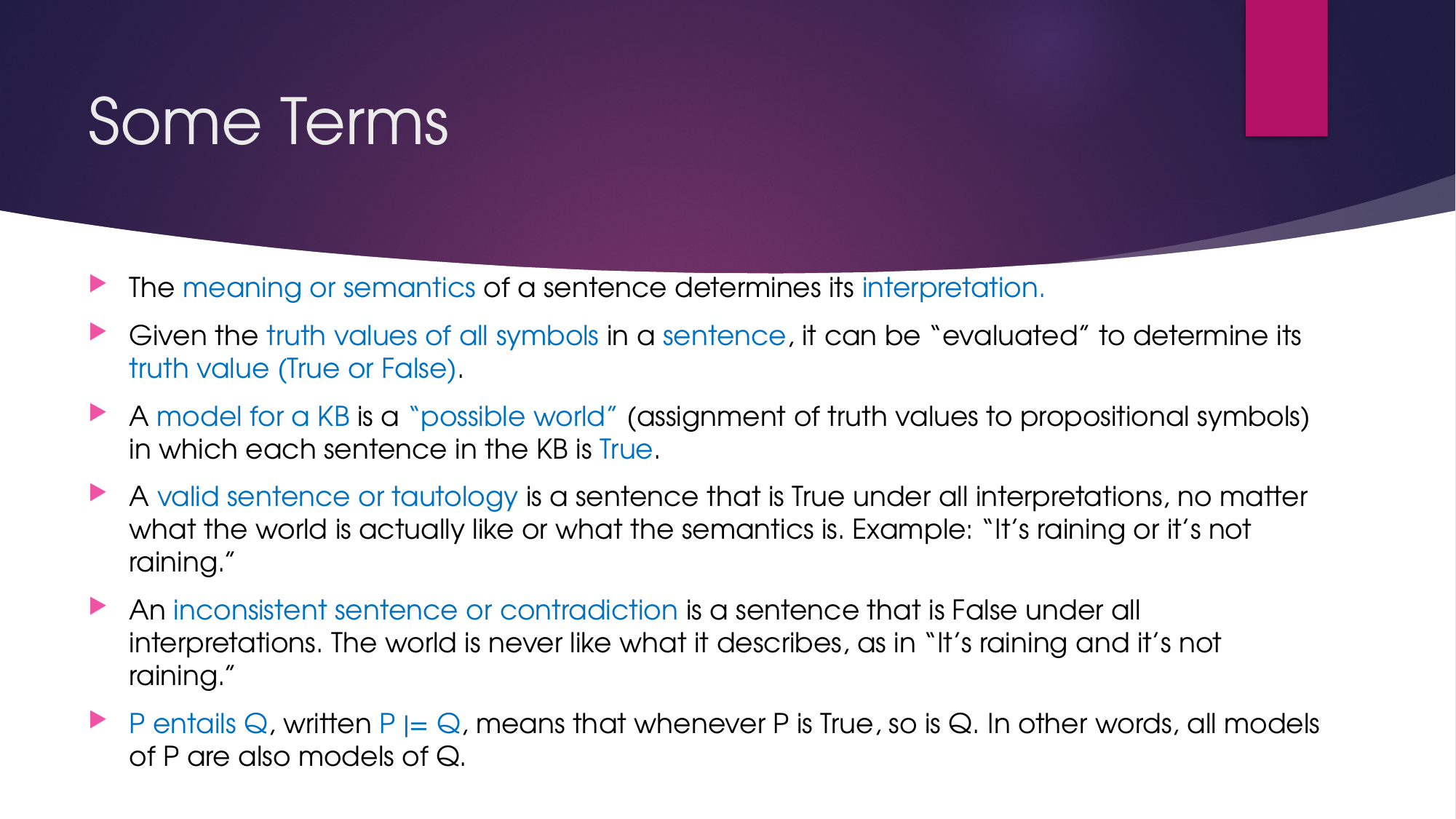

# Some Terms

The meaning or semantics of a sentence determines its interpretation.
Given the truth values of all symbols in a sentence, it can be “evaluated” to determine its truth value (True or False).
A model for a KB is a “possible world” (assignment of truth values to propositional symbols) in which each sentence in the KB is True.
A valid sentence or tautology is a sentence that is True under all interpretations, no matter what the world is actually like or what the semantics is. Example: “It’s raining or it’s not raining.”
An inconsistent sentence or contradiction is a sentence that is False under all interpretations. The world is never like what it describes, as in “It’s raining and it’s not raining.”
P entails Q, written P |= Q, means that whenever P is True, so is Q. In other words, all models of P are also models of Q.